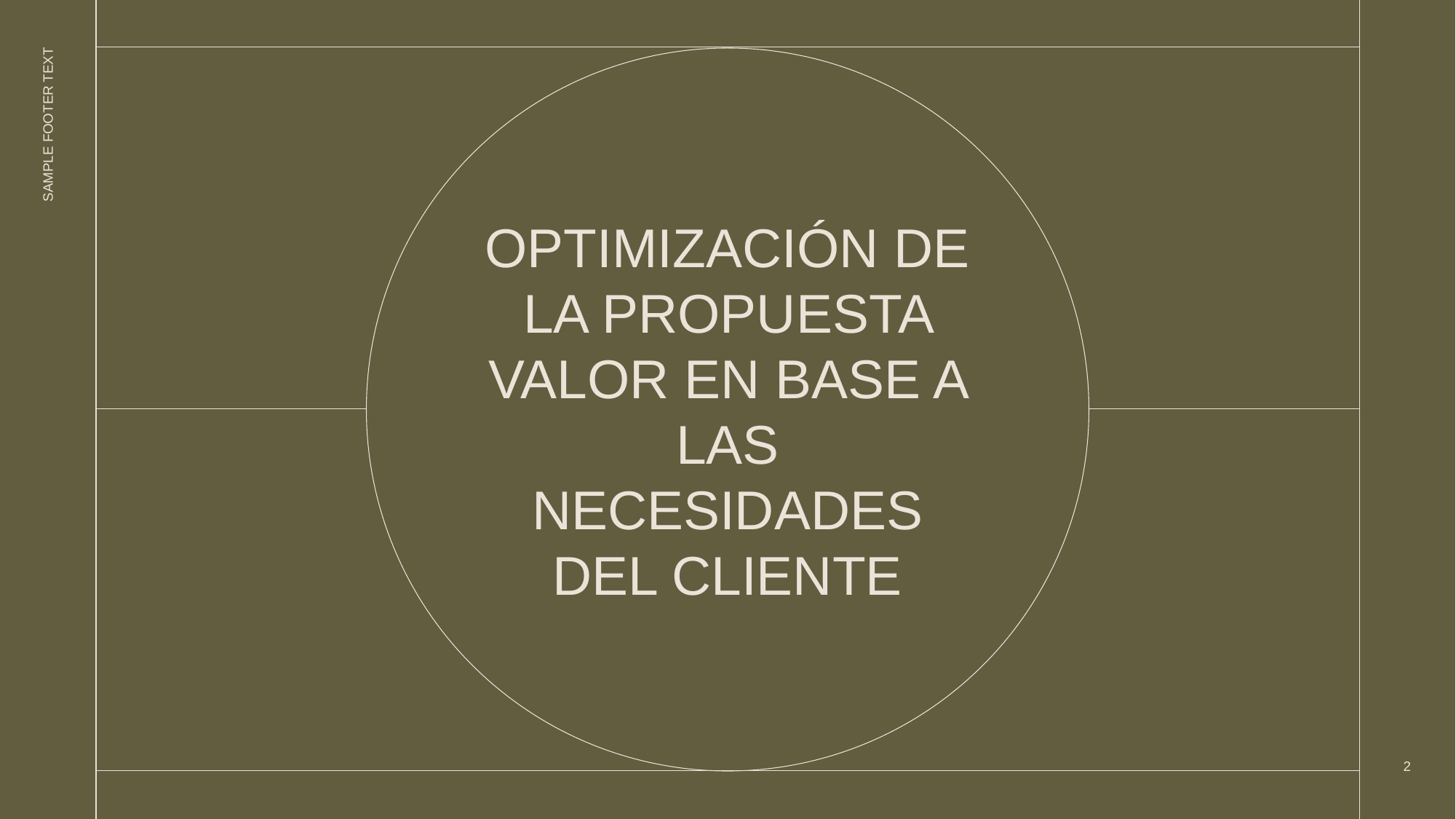

# Optimización de la propuesta valor en base a las necesidades del cliente
SAMPLE FOOTER TEXT
2